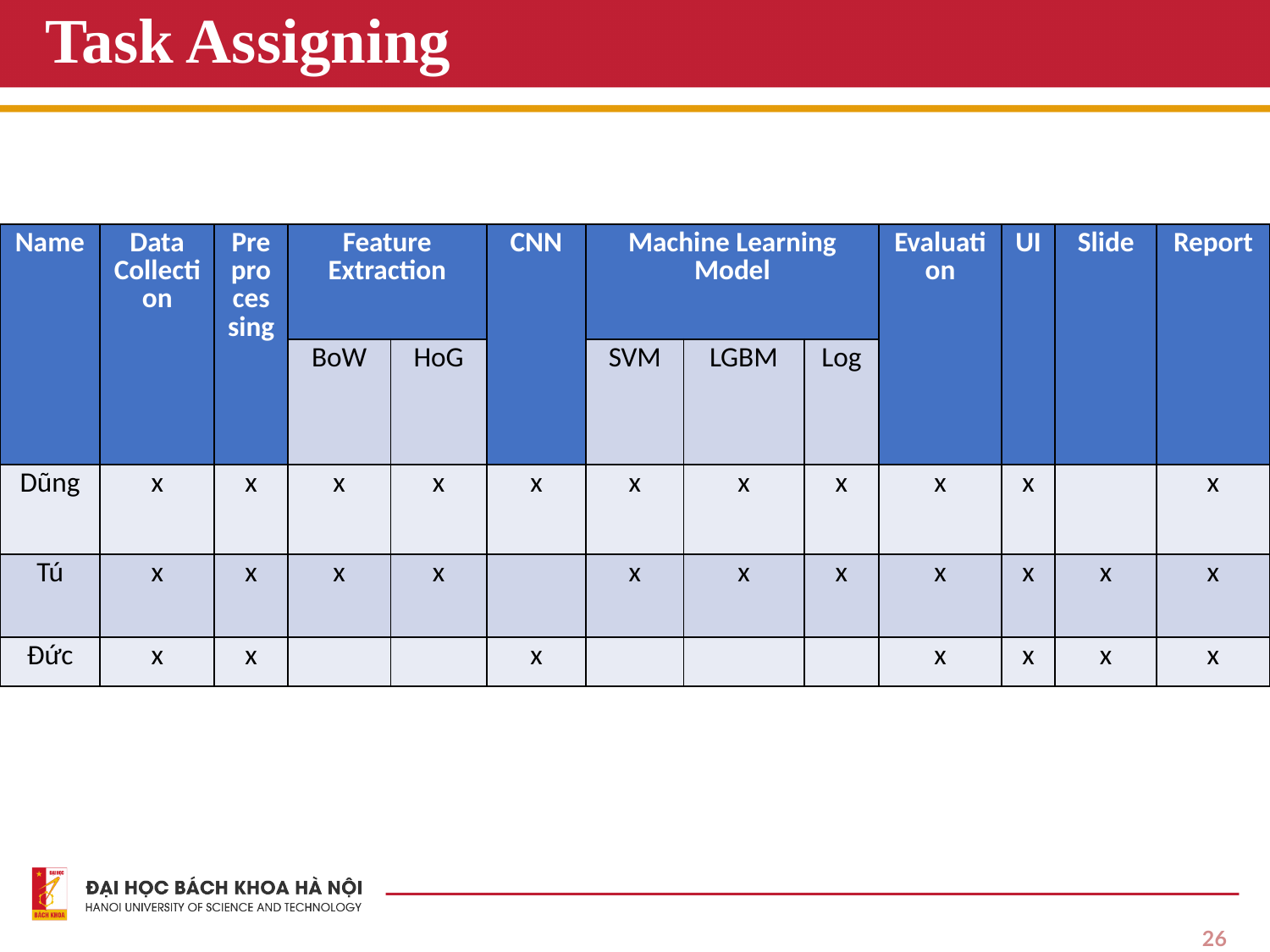

# Task Assigning
| Name | Data Collection | Preprocessing | Feature Extraction |  | CNN | Machine Learning Model |  |  | Evaluation | UI | Slide | Report |
| --- | --- | --- | --- | --- | --- | --- | --- | --- | --- | --- | --- | --- |
|  |  |  | BoW | HoG |  | SVM | LGBM | Log |  |  |  |  |
| Dũng | x | x | x | x | x | x | x | x | x | x |  | x |
| Tú | x | x | x | x |  | x | x | x | x | x | x | x |
| Đức | x | x |  |  | x |  |  |  | x | x | x | x |
26